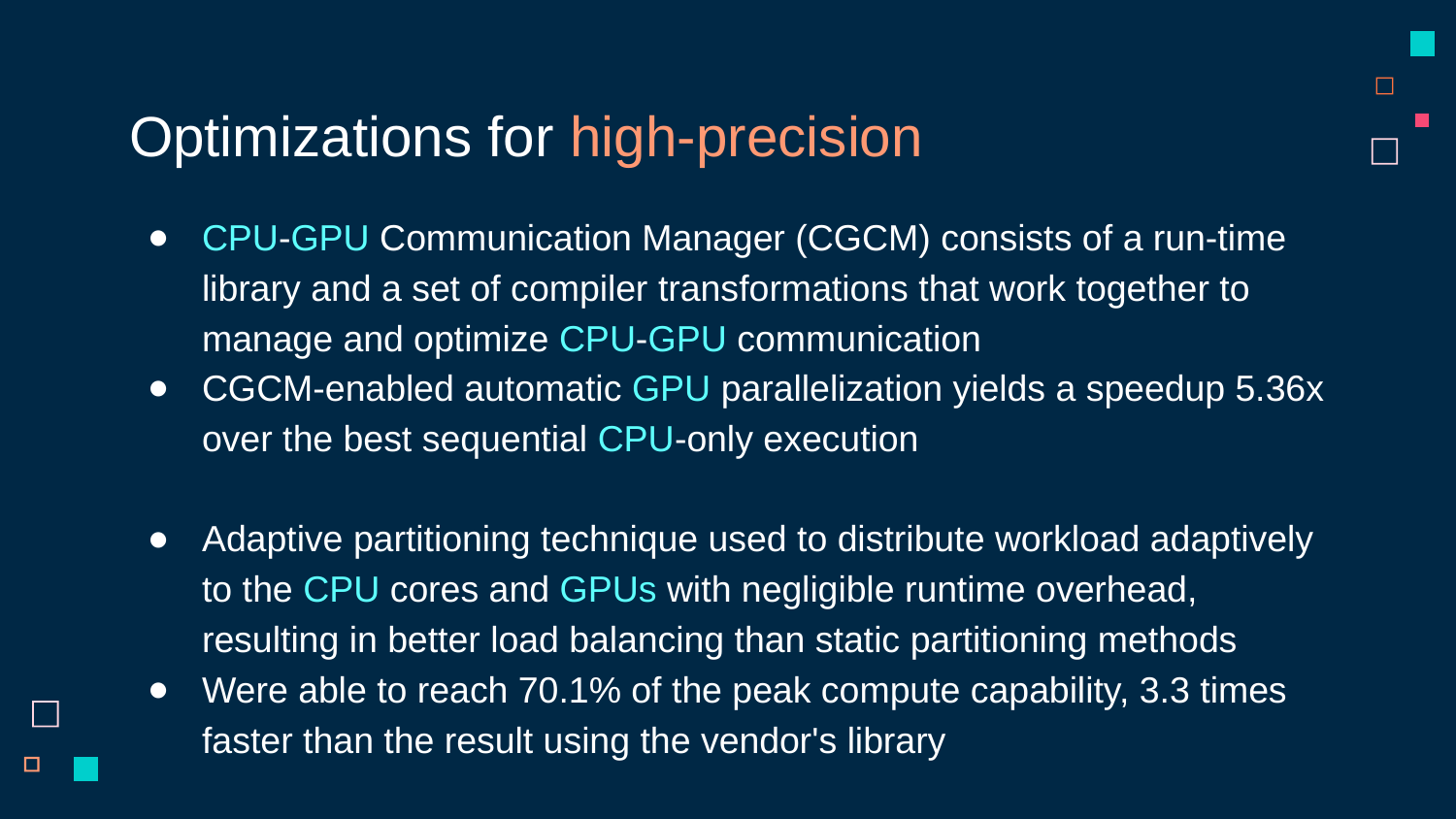

# Optimizations for high-precision
CPU-GPU Communication Manager (CGCM) consists of a run-time library and a set of compiler transformations that work together to manage and optimize CPU-GPU communication
CGCM-enabled automatic GPU parallelization yields a speedup 5.36x over the best sequential CPU-only execution

Adaptive partitioning technique used to distribute workload adaptively to the CPU cores and GPUs with negligible runtime overhead, resulting in better load balancing than static partitioning methods
Were able to reach 70.1% of the peak compute capability, 3.3 times faster than the result using the vendor's library